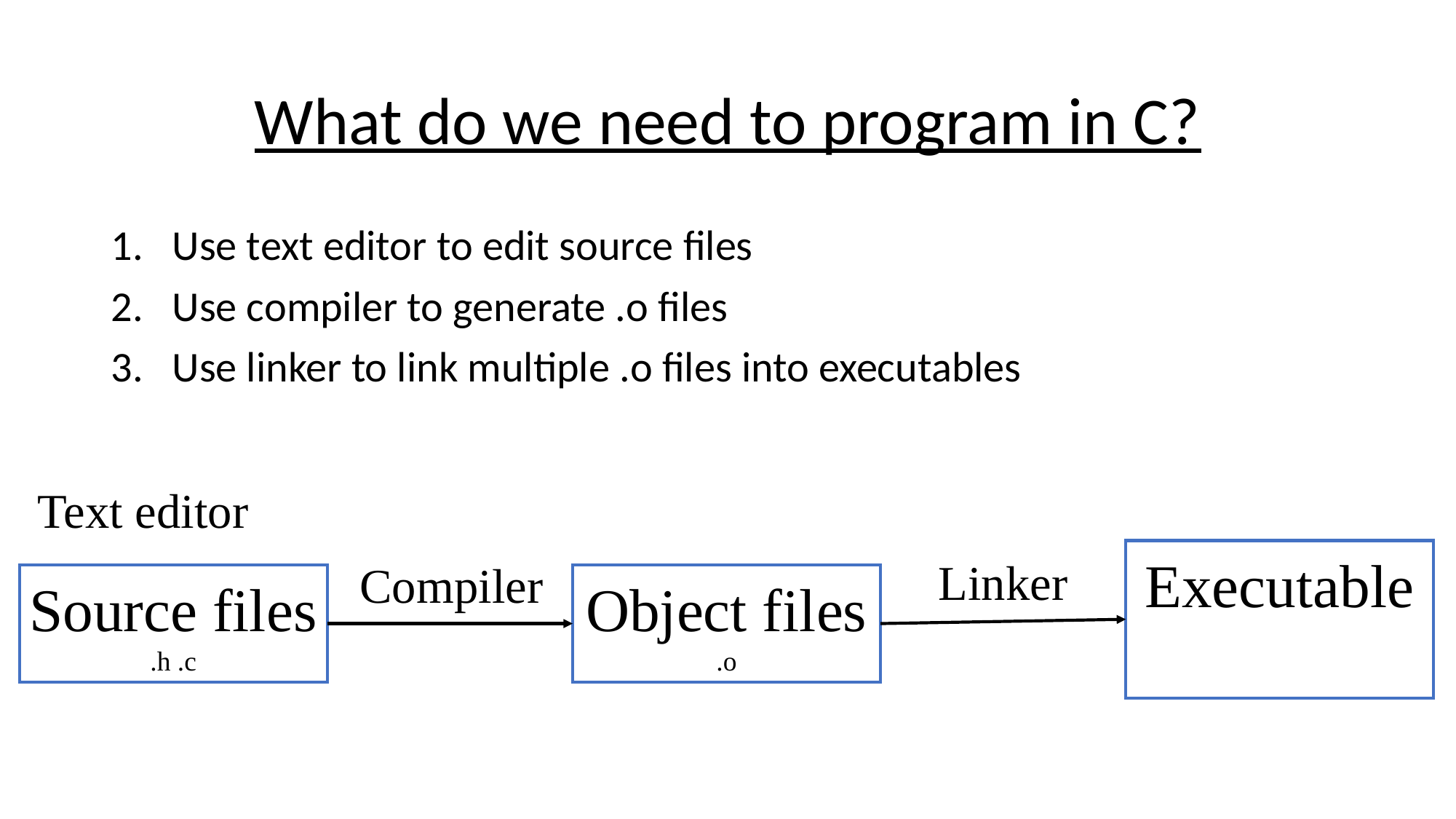

# What do we need to program in C?
Use text editor to edit source files
Use compiler to generate .o files
Use linker to link multiple .o files into executables

Text editor
Executable

Source files
.h .c
Object files
.o
Linker
Compiler